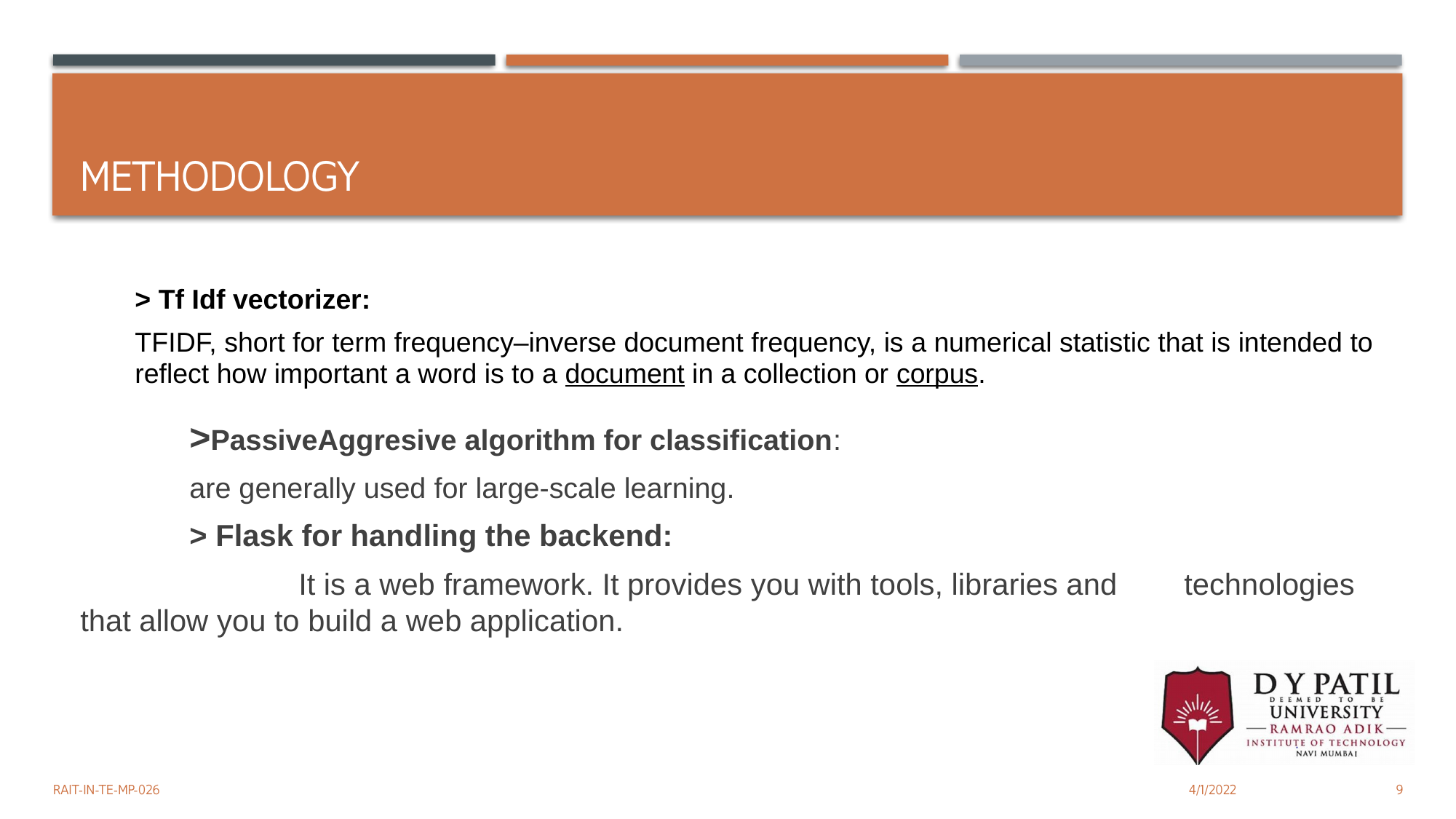

# methodology
> Tf Idf vectorizer:
TFIDF, short for term frequency–inverse document frequency, is a numerical statistic that is intended to reflect how important a word is to a document in a collection or corpus.
	>PassiveAggresive algorithm for classification:
are generally used for large-scale learning.
	> Flask for handling the backend:
		It is a web framework. It provides you with tools, libraries and        technologies that allow you to build a web application.

RAIT-IN-TE-MP-026
4/1/2022
9